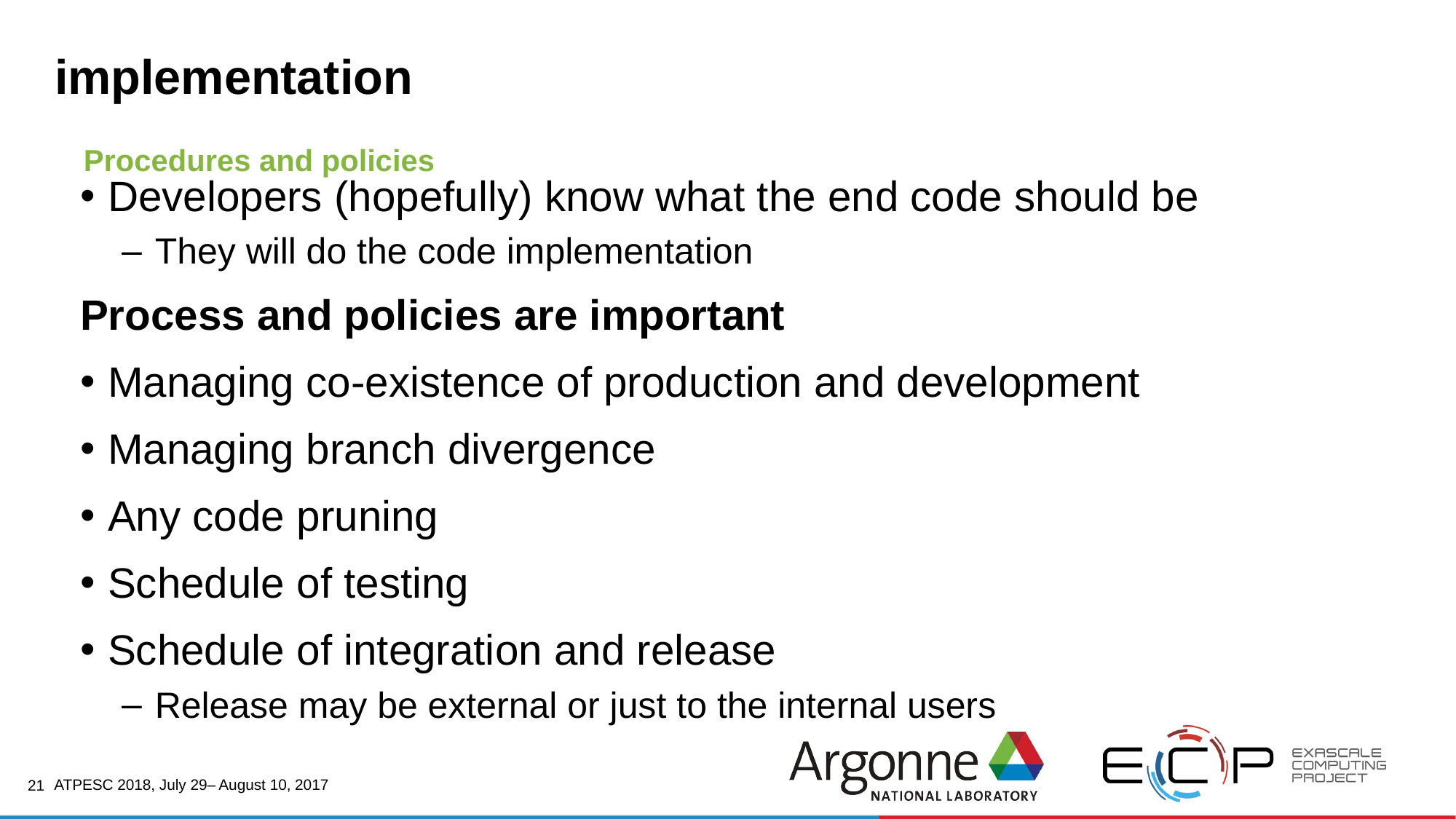

21
# implementation
Procedures and policies
Developers (hopefully) know what the end code should be
They will do the code implementation
Process and policies are important
Managing co-existence of production and development
Managing branch divergence
Any code pruning
Schedule of testing
Schedule of integration and release
Release may be external or just to the internal users